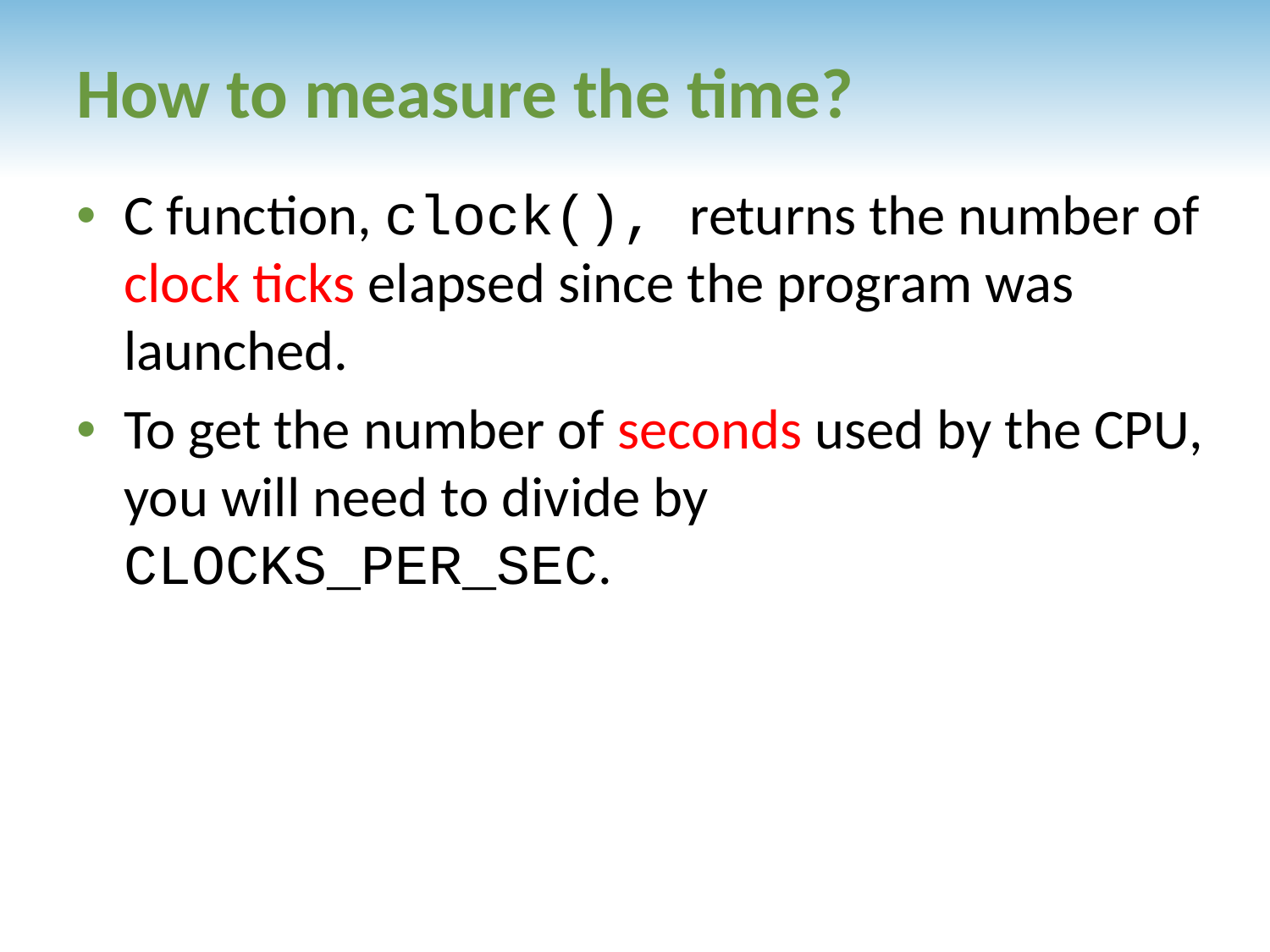

# How to measure the time?
C function, clock(), returns the number of clock ticks elapsed since the program was launched.
To get the number of seconds used by the CPU, you will need to divide by CLOCKS_PER_SEC.